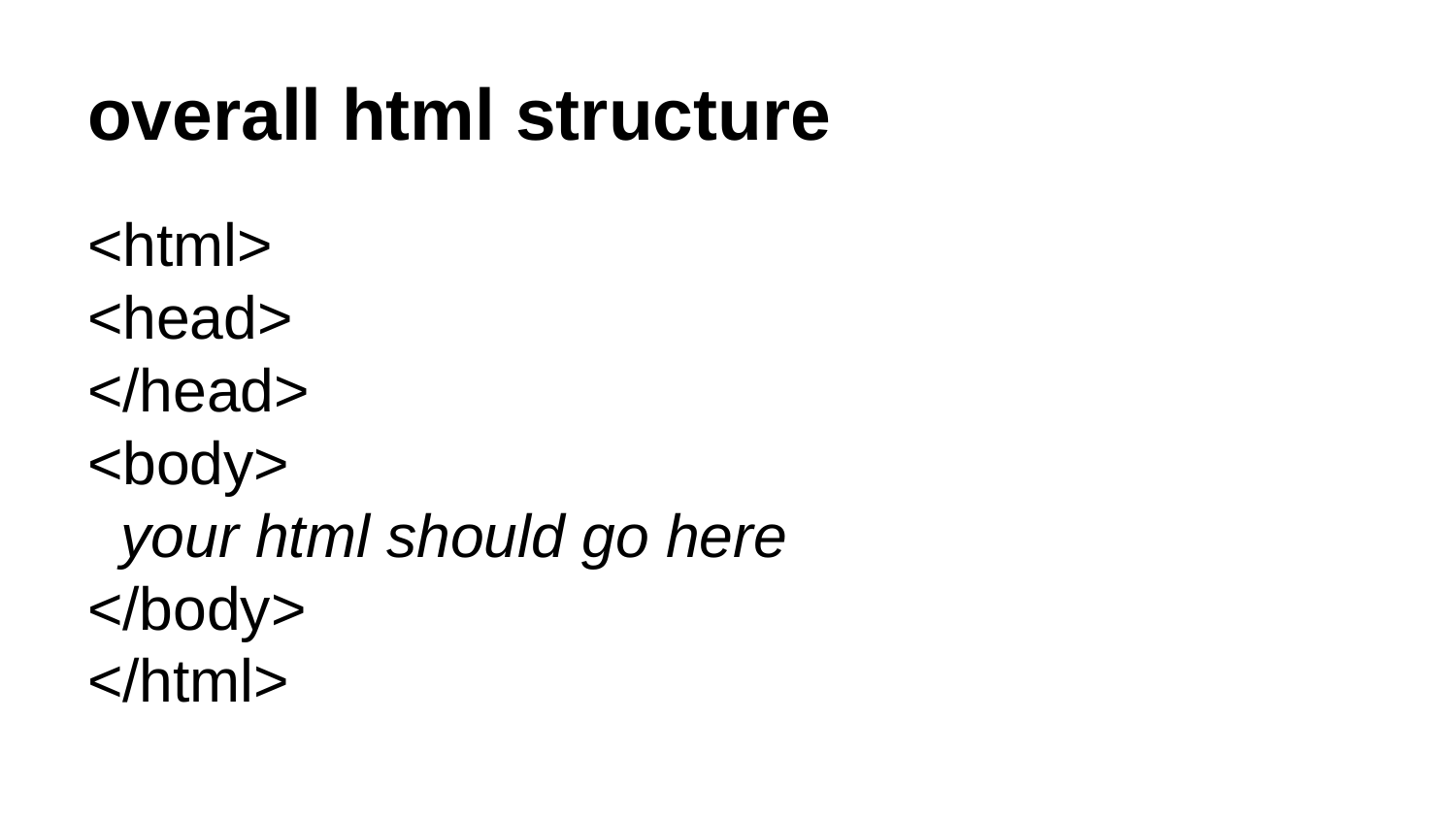

# overall html structure
<html>
<head>
</head>
<body>
  your html should go here
</body>
</html>